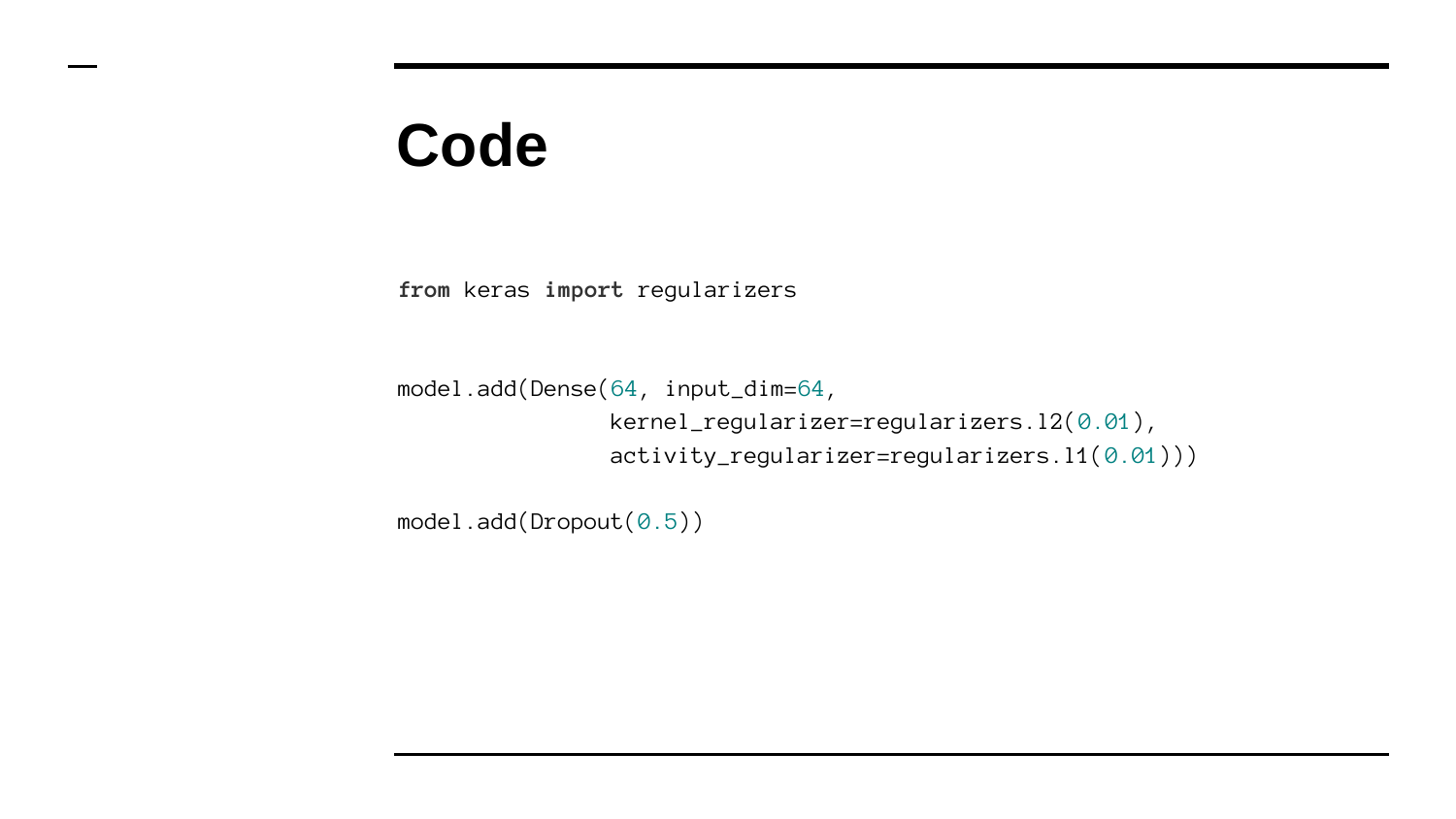

# Code
from keras import regularizers
model.add(Dense(64, input_dim=64,
                kernel_regularizer=regularizers.l2(0.01),
                activity_regularizer=regularizers.l1(0.01)))
model.add(Dropout(0.5))